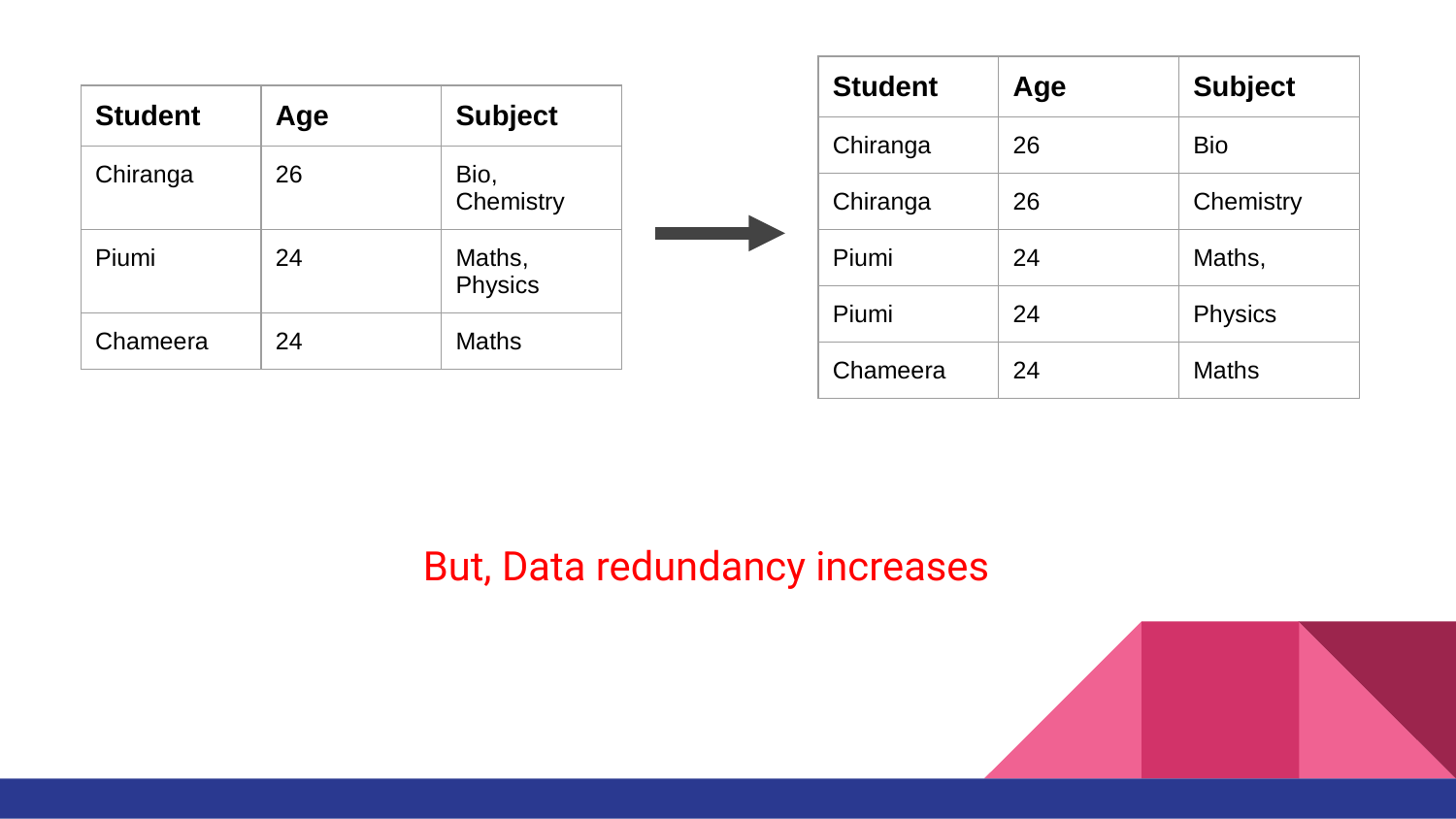

| Student | Age | Subject |
| --- | --- | --- |
| Chiranga | 26 | Bio |
| Chiranga | 26 | Chemistry |
| Piumi | 24 | Maths, |
| Piumi | 24 | Physics |
| Chameera | 24 | Maths |
| Student | Age | Subject |
| --- | --- | --- |
| Chiranga | 26 | Bio, Chemistry |
| Piumi | 24 | Maths, Physics |
| Chameera | 24 | Maths |
But, Data redundancy increases